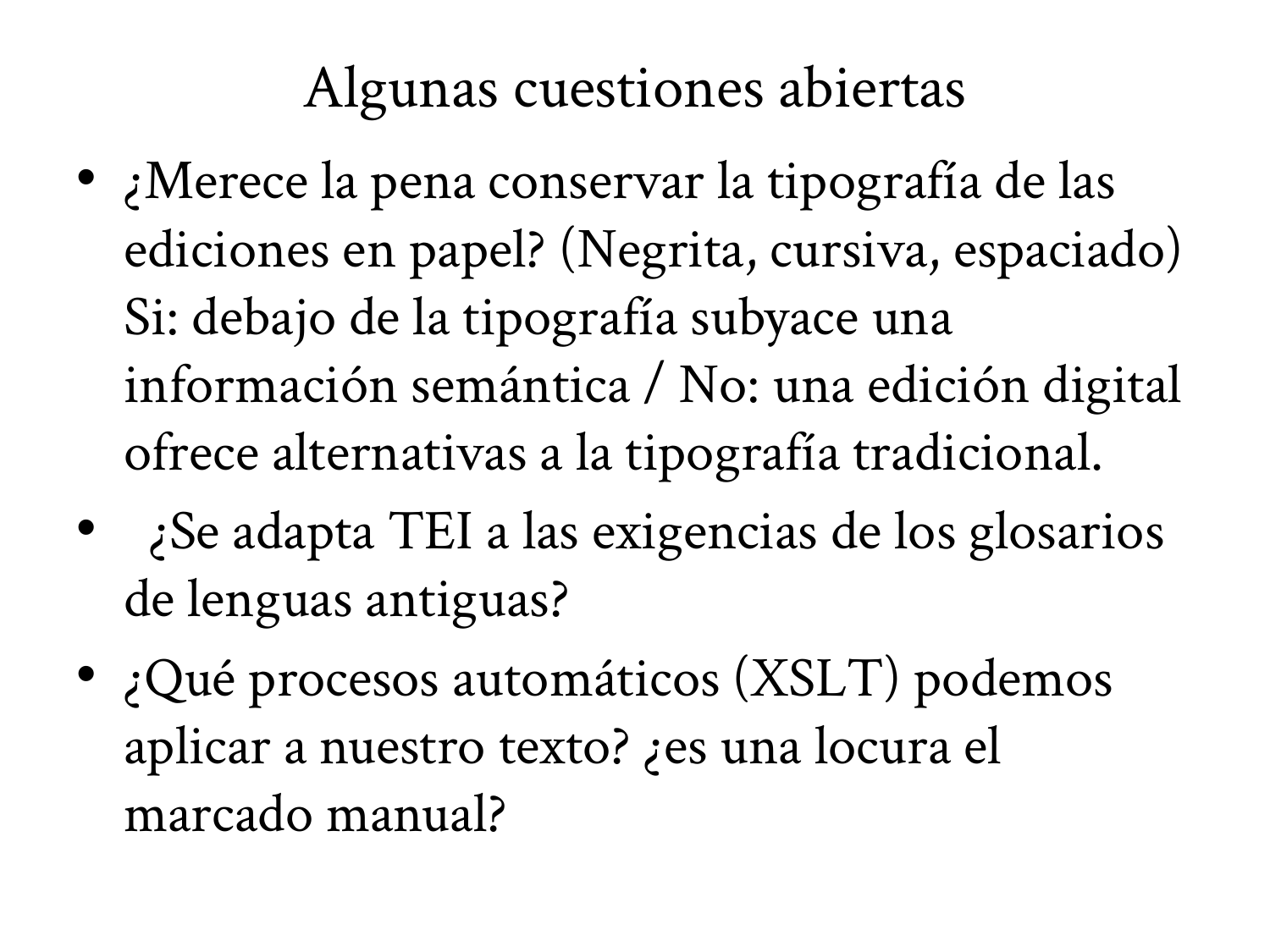

# Algunas cuestiones abiertas
¿Merece la pena conservar la tipografía de las ediciones en papel? (Negrita, cursiva, espaciado) Si: debajo de la tipografía subyace una información semántica / No: una edición digital ofrece alternativas a la tipografía tradicional.
  ¿Se adapta TEI a las exigencias de los glosarios de lenguas antiguas?
¿Qué procesos automáticos (XSLT) podemos aplicar a nuestro texto? ¿es una locura el marcado manual?